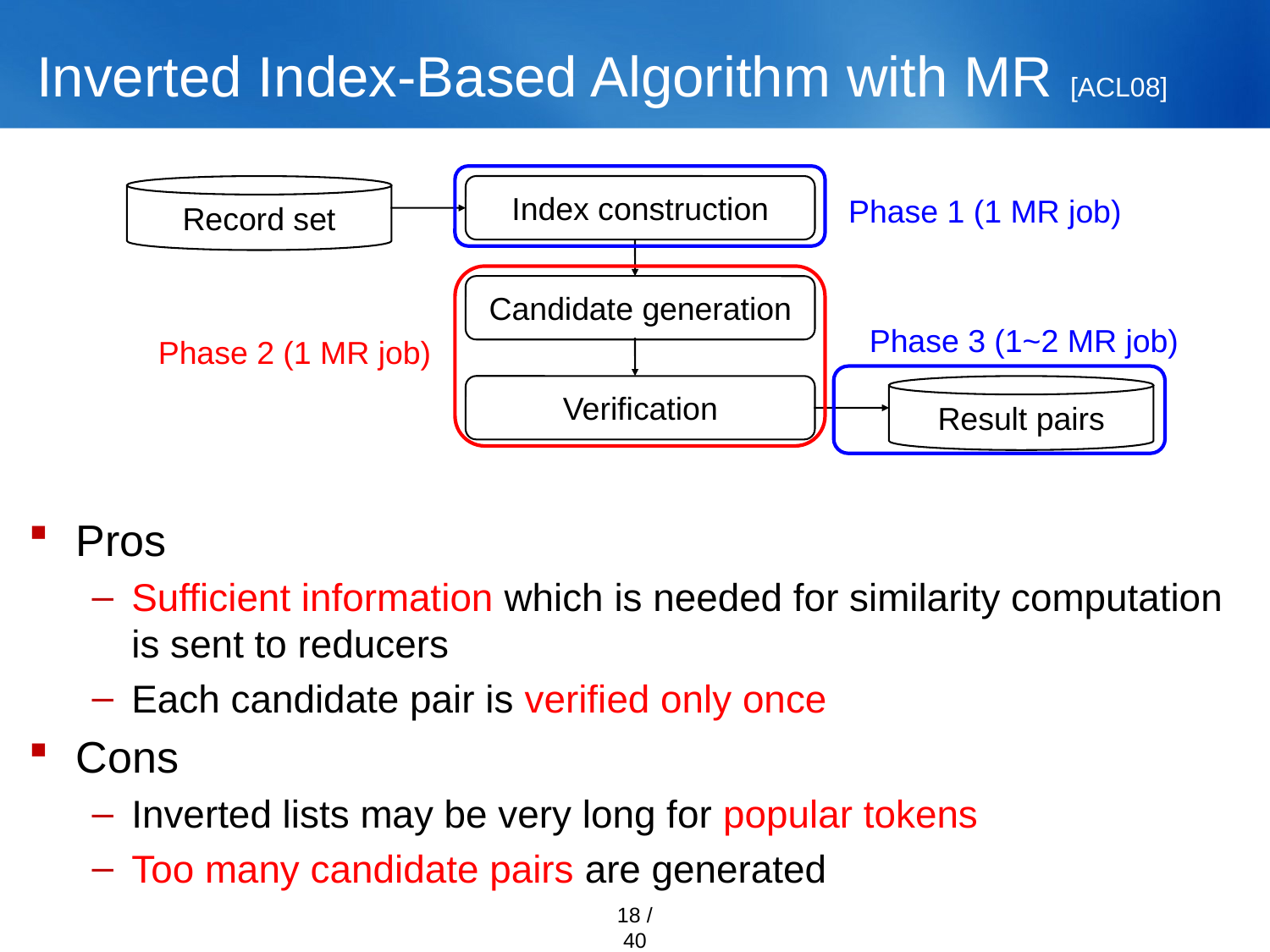

# Inverted Index-Based Algorithm with MR [ACL08]

Record set
Index construction
Phase 1 (1 MR job)

Candidate generation
Phase 3 (1~2 MR job)
Phase 2 (1 MR job)

Verification
Result pairs

Pros
Sufficient information which is needed for similarity computation
is sent to reducers
Each candidate pair is verified only once
Cons
Inverted lists may be very long for popular tokens
Too many candidate pairs are generated
18